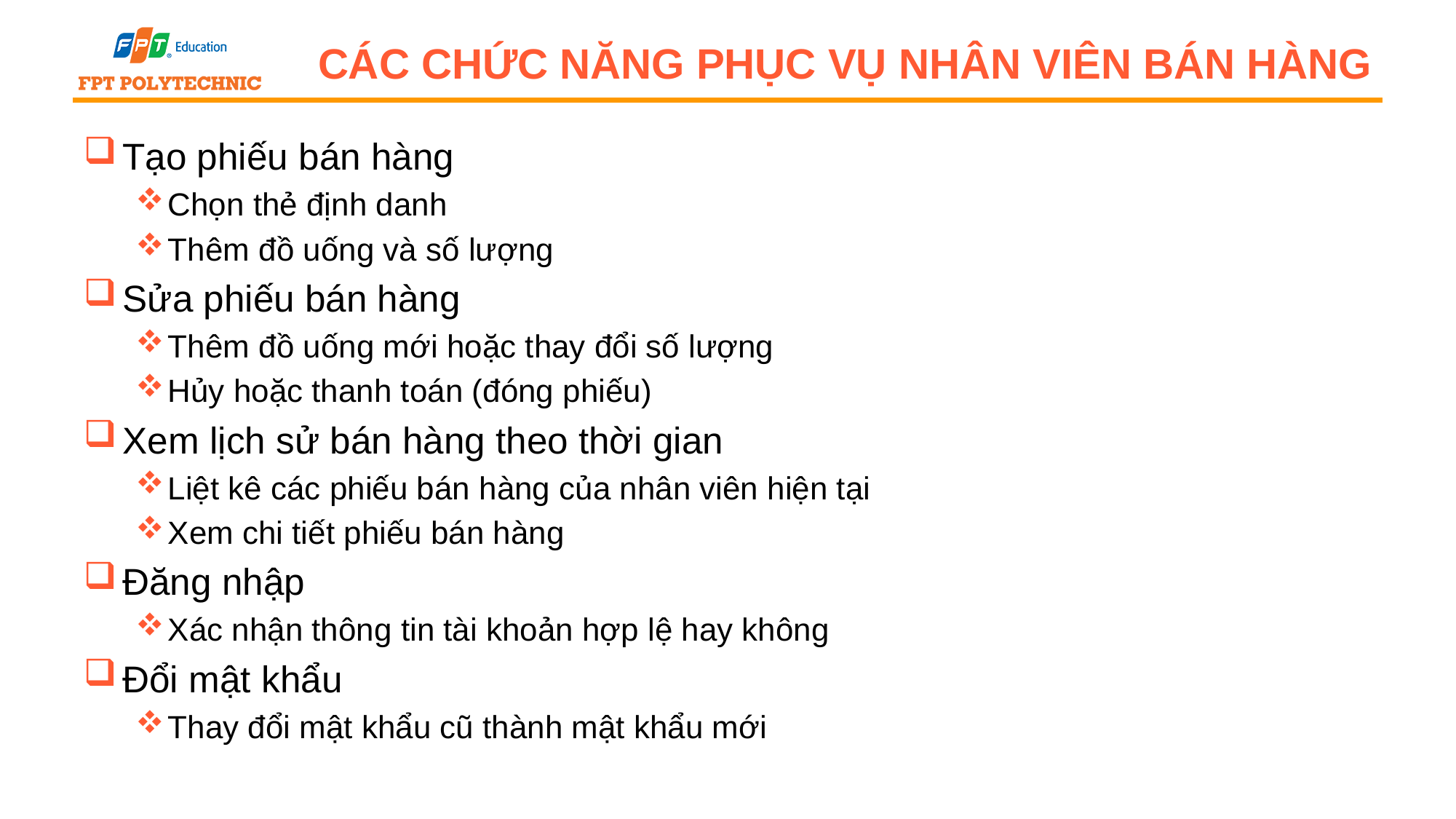

# Các chức năng phục vụ nhân viên bán hàng
Tạo phiếu bán hàng
Chọn thẻ định danh
Thêm đồ uống và số lượng
Sửa phiếu bán hàng
Thêm đồ uống mới hoặc thay đổi số lượng
Hủy hoặc thanh toán (đóng phiếu)
Xem lịch sử bán hàng theo thời gian
Liệt kê các phiếu bán hàng của nhân viên hiện tại
Xem chi tiết phiếu bán hàng
Đăng nhập
Xác nhận thông tin tài khoản hợp lệ hay không
Đổi mật khẩu
Thay đổi mật khẩu cũ thành mật khẩu mới